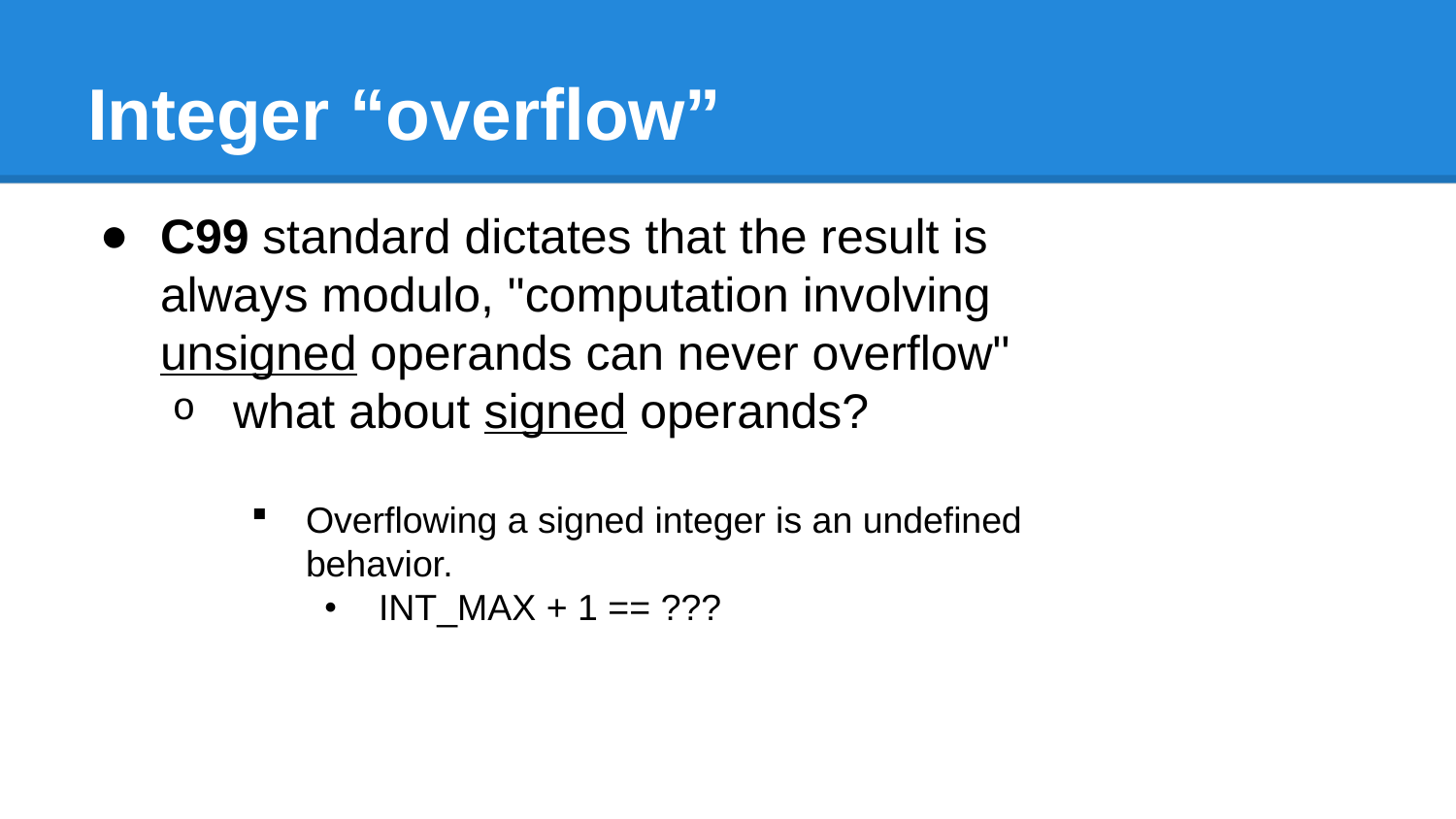

# Integer “overflow”
C99 standard dictates that the result is always modulo, "computation involving unsigned operands can never overflow"
what about signed operands?
Overflowing a signed integer is an undefined behavior.
INT_MAX + 1 == ???